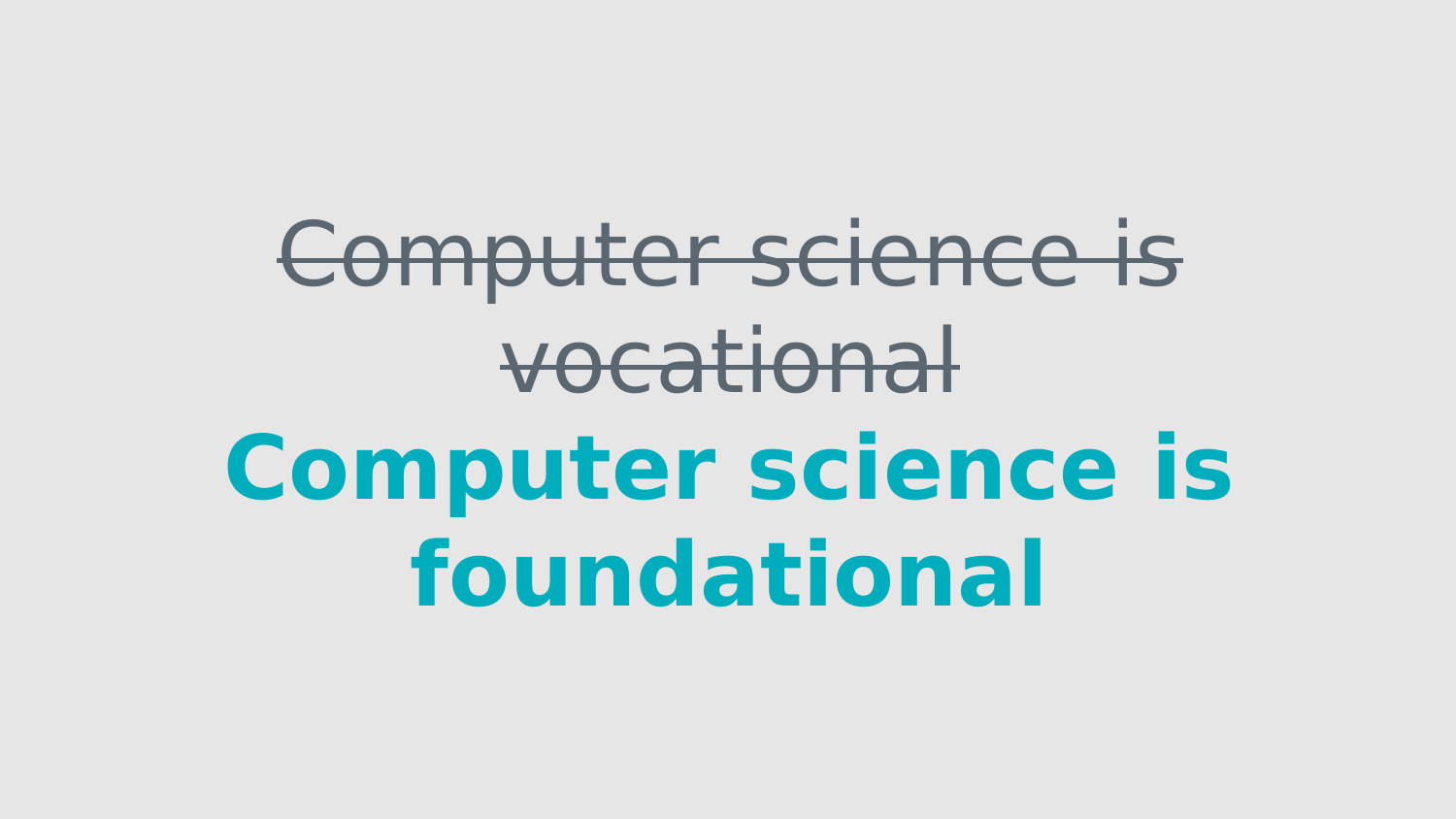

Computer science is vocational
Computer science is foundational